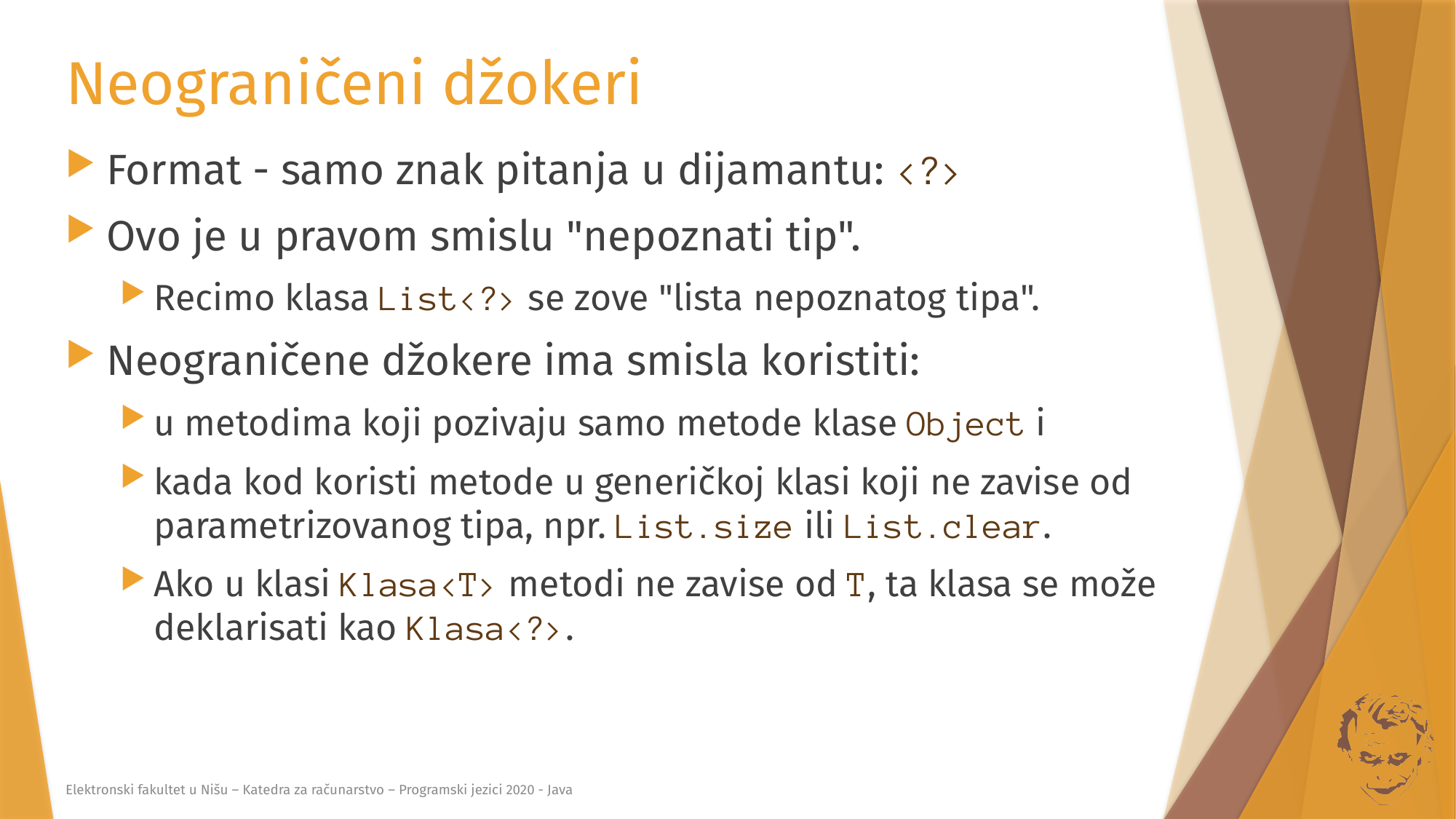

# Neograničeni džokeri
Format - samo znak pitanja u dijamantu: <?>
Ovo je u pravom smislu "nepoznati tip".
Recimo klasa List<?> se zove "lista nepoznatog tipa".
Neograničene džokere ima smisla koristiti:
u metodima koji pozivaju samo metode klase Object i
kada kod koristi metode u generičkoj klasi koji ne zavise od parametrizovanog tipa, npr. List.size ili List.clear.
Ako u klasi Klasa<T> metodi ne zavise od T, ta klasa se može deklarisati kao Klasa<?>.

Elektronski fakultet u Nišu – Katedra za računarstvo – Programski jezici 2020 - Java